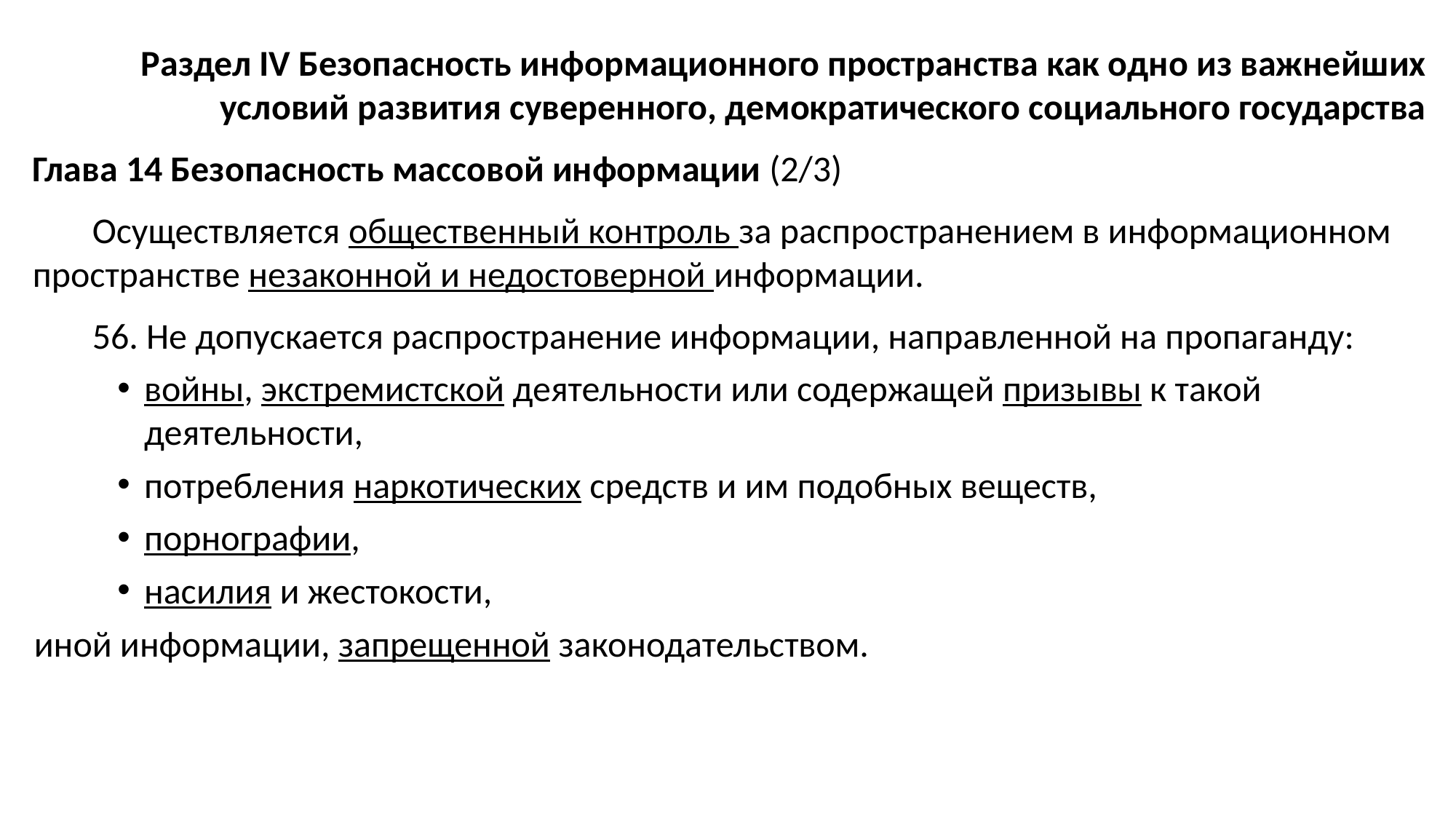

Раздел IV Безопасность информационного пространства как одно из важнейших условий развития суверенного, демократического социального государства
Глава 14 Безопасность массовой информации (2/3)
Осуществляется общественный контроль за распространением в информационном пространстве незаконной и недостоверной информации.
56. Не допускается распространение информации, направленной на пропаганду:
войны, экстремистской деятельности или содержащей призывы к такой деятельности,
потребления наркотических средств и им подобных веществ,
порнографии,
насилия и жестокости,
иной информации, запрещенной законодательством.